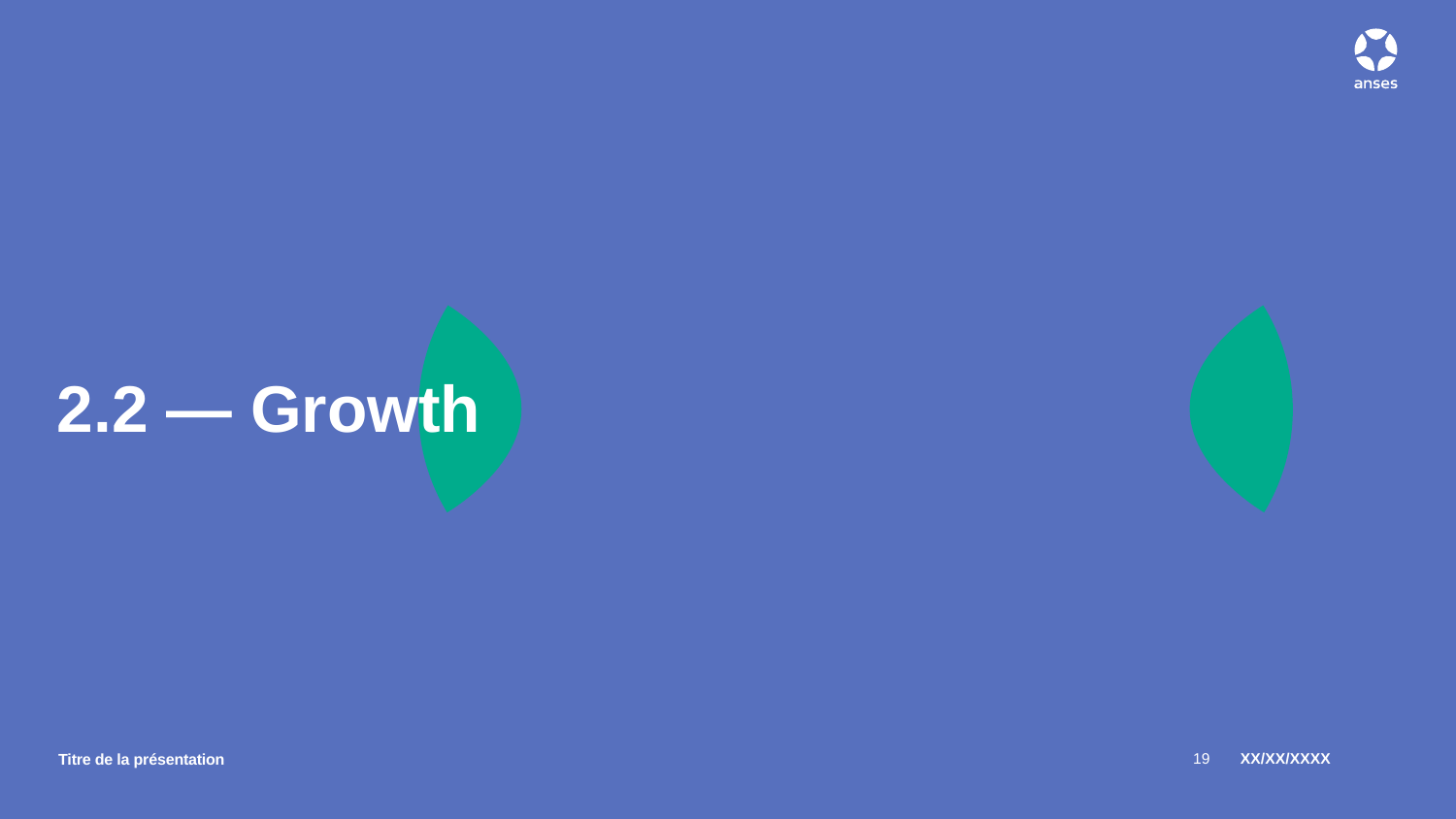

# 2.2 — Growth
19
XX/XX/XXXX
Titre de la présentation